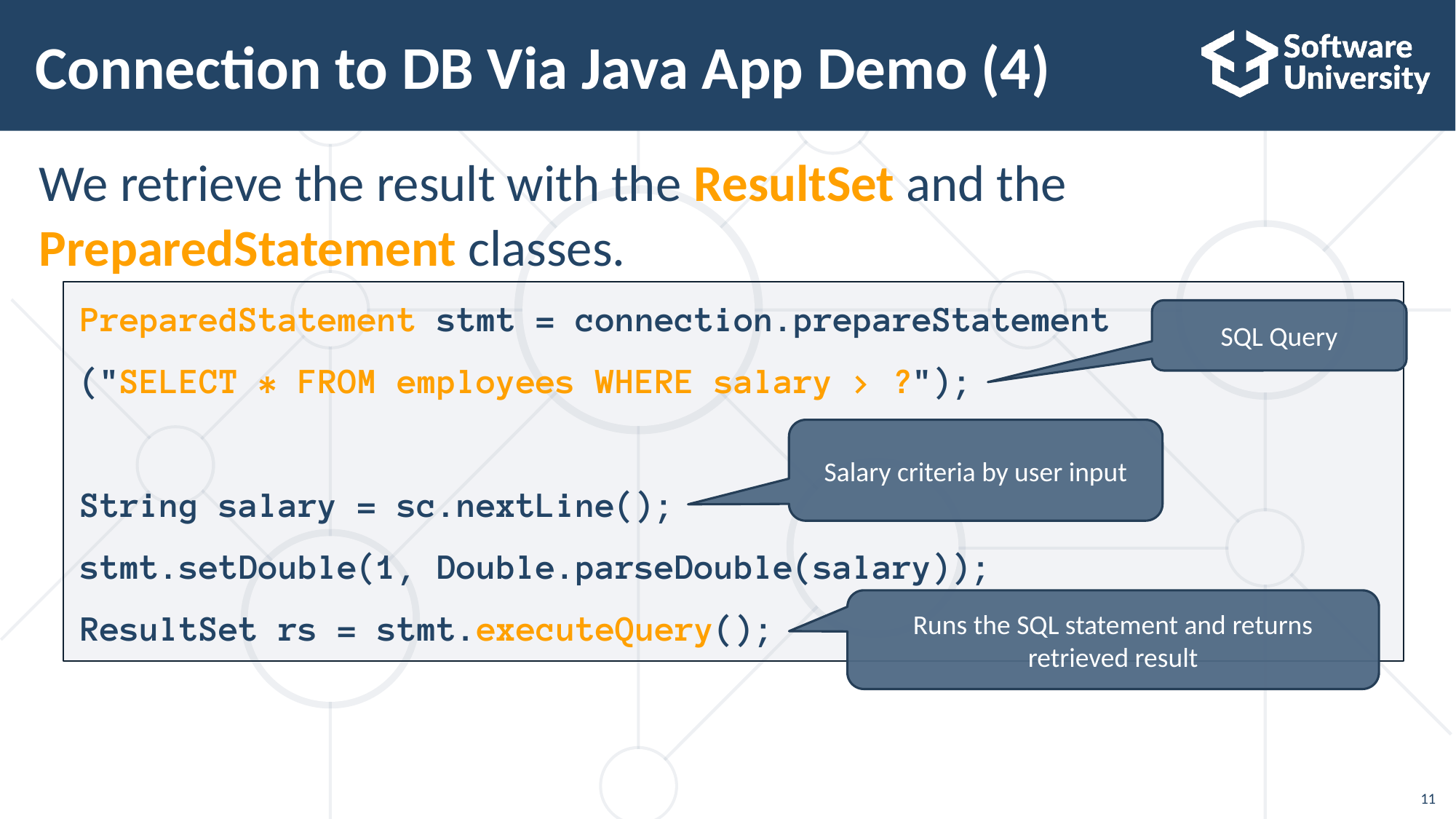

# Connection to DB Via Java App Demo (4)
We retrieve the result with the ResultSet and the
PreparedStatement classes.
PreparedStatement stmt = connection.prepareStatement
("SELECT * FROM employees WHERE salary > ?");

String salary = sc.nextLine();
stmt.setDouble(1, Double.parseDouble(salary));
ResultSet rs = stmt.executeQuery();
SQL Query
Salary criteria by user input
Runs the SQL statement and returns retrieved result
11